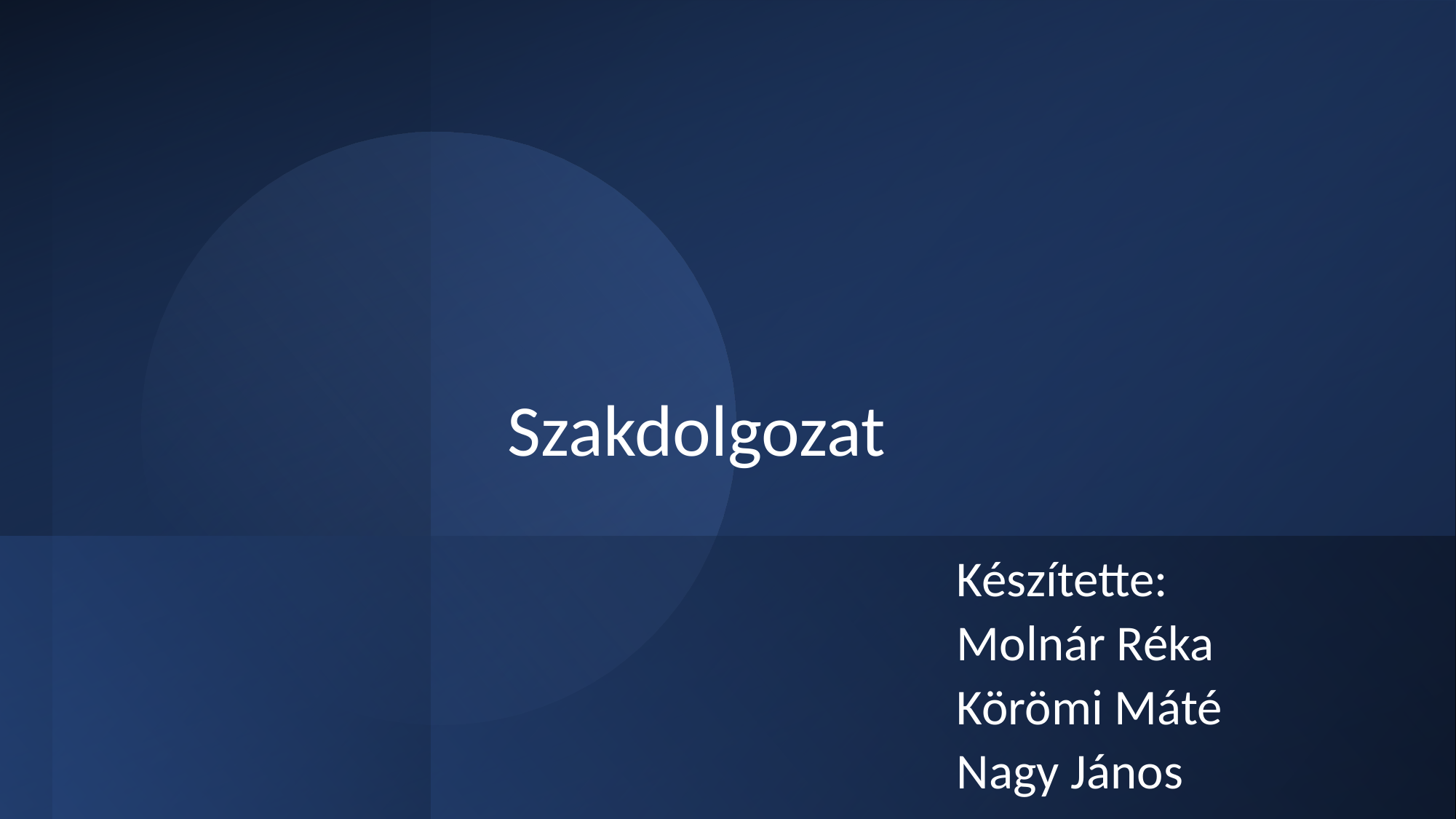

# Szakdolgozat

Készítette:
Molnár Réka
Körömi Máté
Nagy János